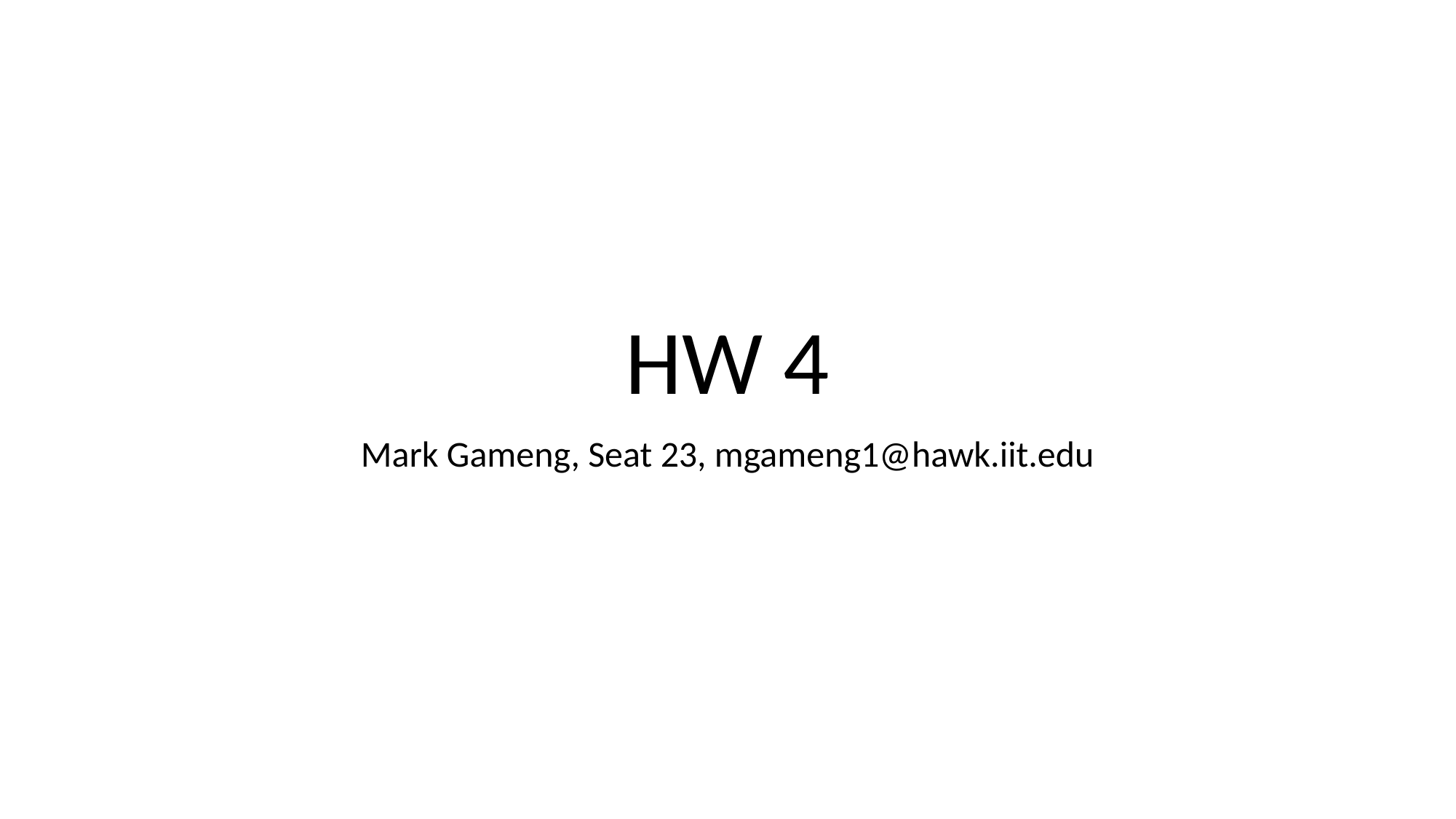

# HW 4
Mark Gameng, Seat 23, mgameng1@hawk.iit.edu